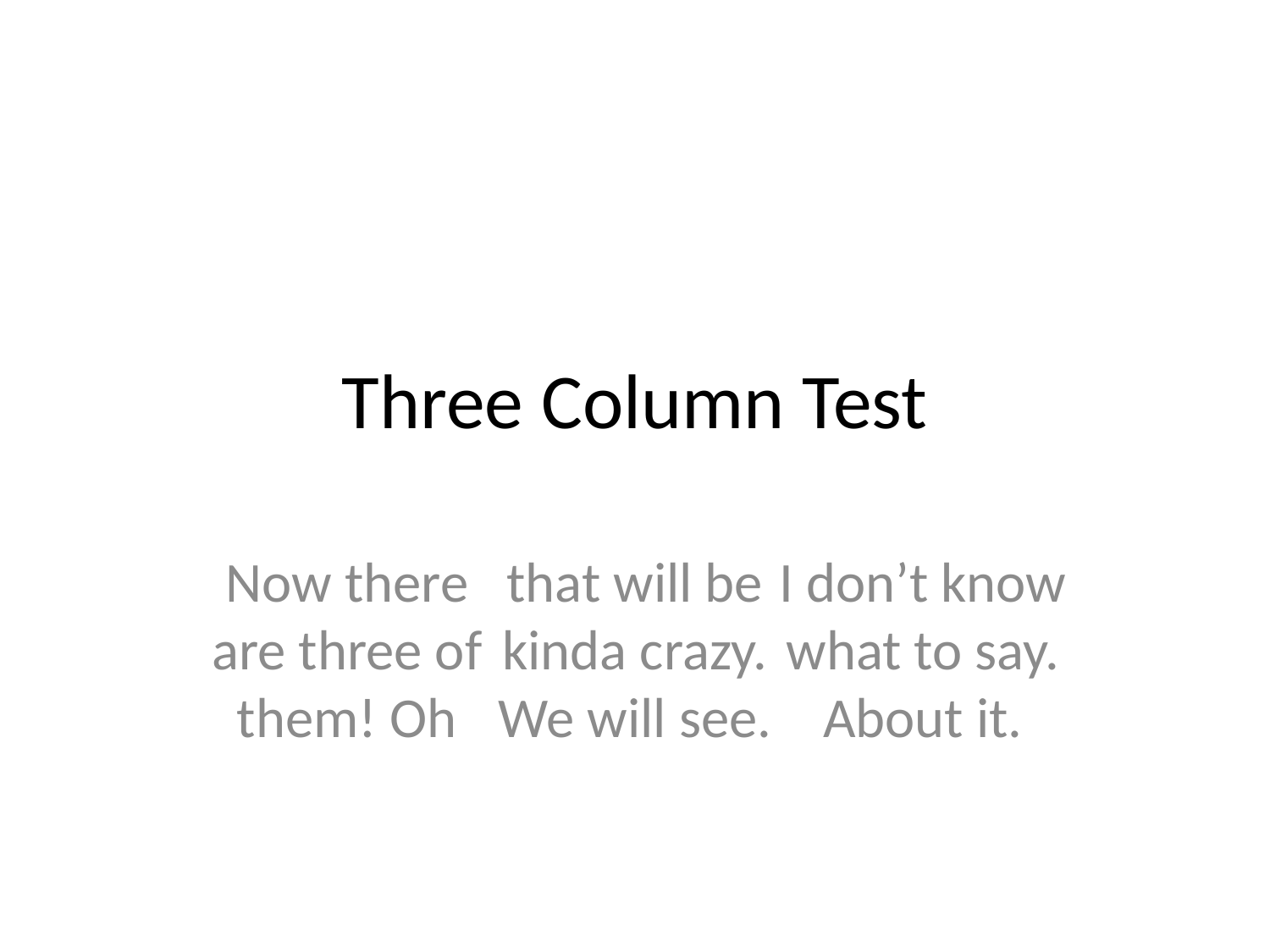

# Three Column Test
Now there are three of them! Oh that will be kinda crazy. We will see. I don’t know what to say. About it.